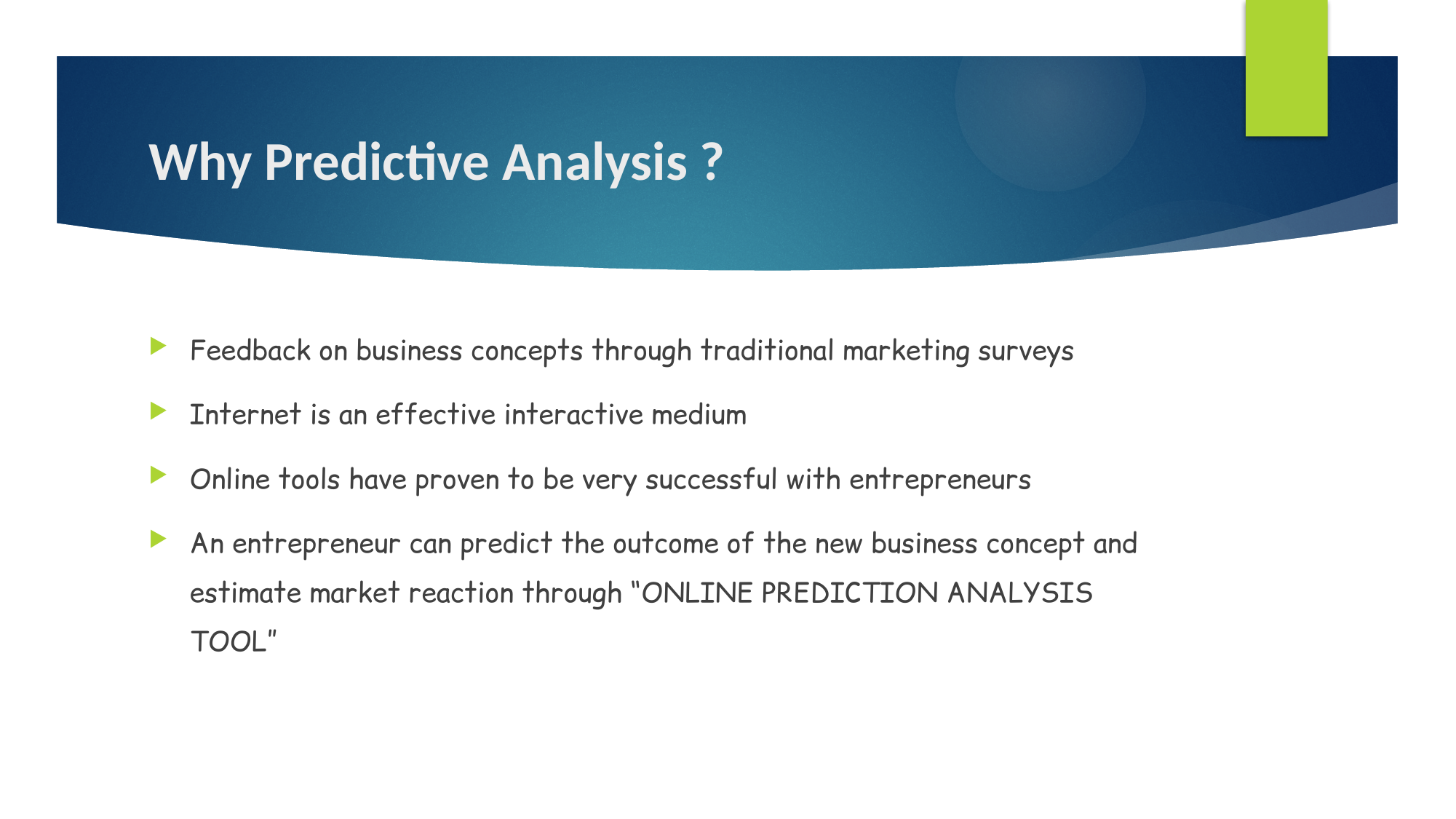

# Why Predictive Analysis ?
Feedback on business concepts through traditional marketing surveys
Internet is an effective interactive medium
Online tools have proven to be very successful with entrepreneurs
An entrepreneur can predict the outcome of the new business concept and estimate market reaction through “ONLINE PREDICTION ANALYSIS TOOL”